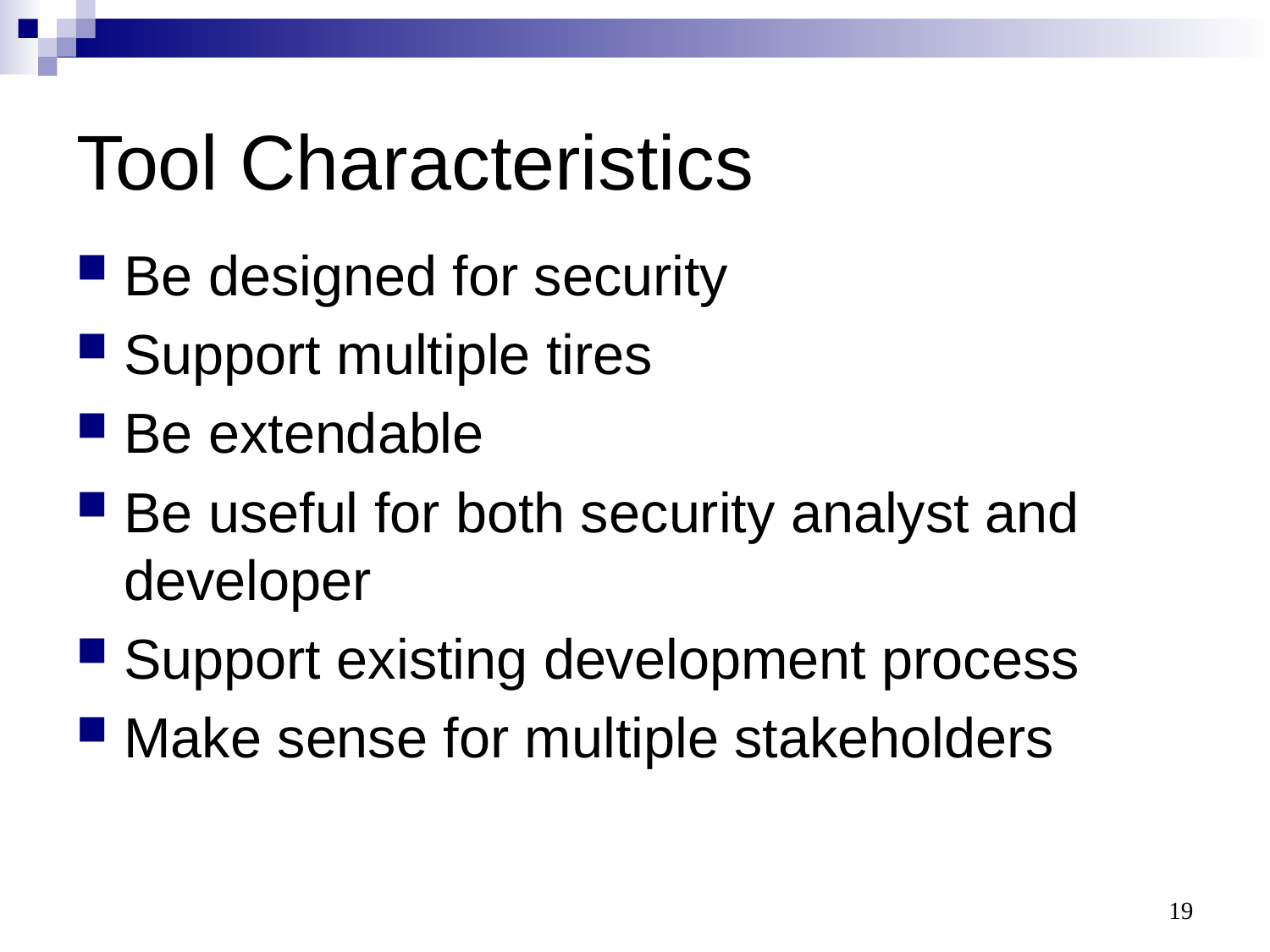

# Tool Characteristics
Be designed for security
Support multiple tires
Be extendable
Be useful for both security analyst and developer
Support existing development process
Make sense for multiple stakeholders
19